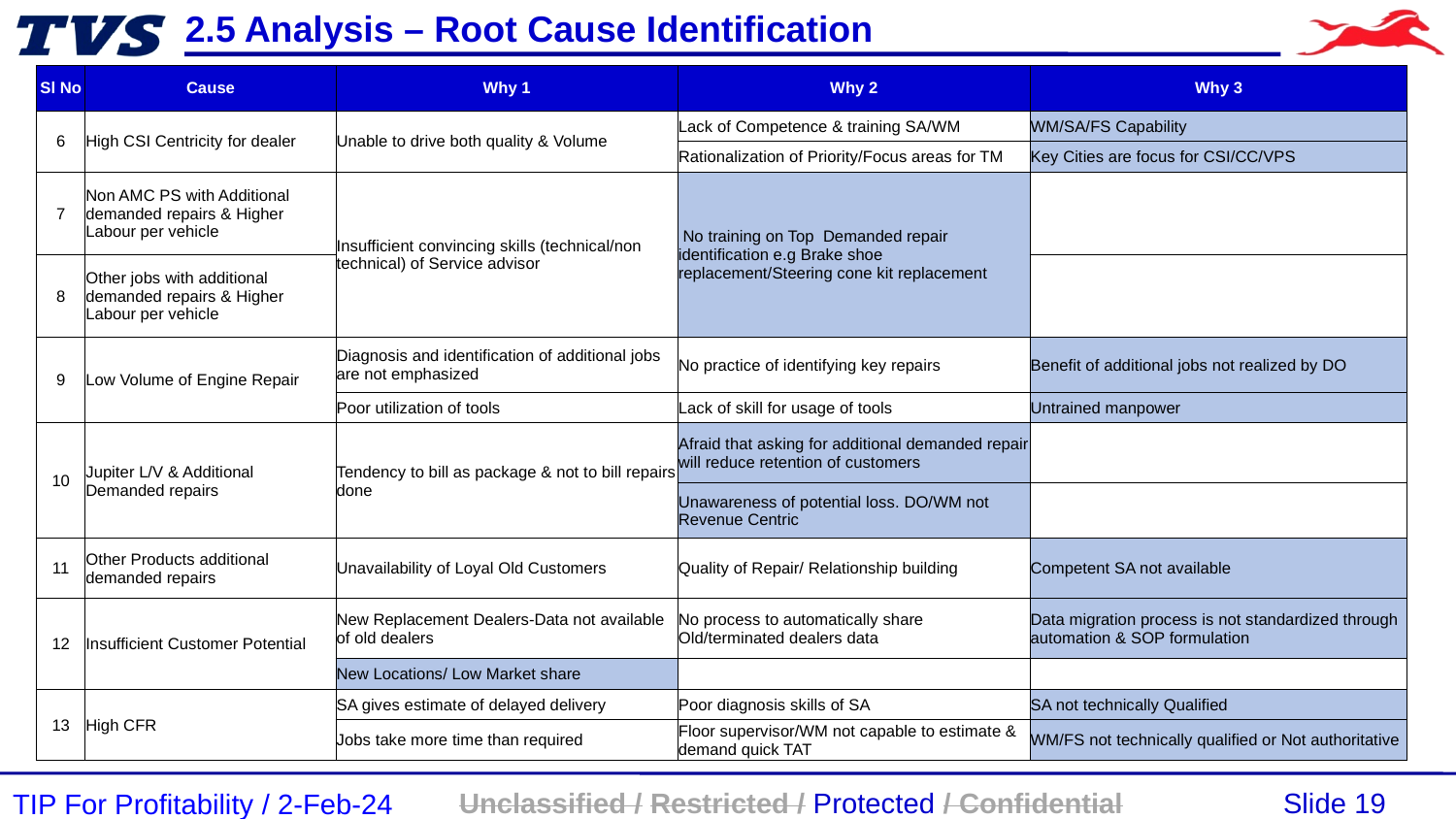

2.5 Analysis – Root Cause Identification
| Sl No | Cause | Why 1 | Why 2 | Why 3 |
| --- | --- | --- | --- | --- |
| 6 | High CSI Centricity for dealer | Unable to drive both quality & Volume​ | Lack of Competence & training SA/WM​ | WM/SA/FS Capability​ |
|  |  |  | Rationalization of Priority/Focus areas for TM​ | Key Cities are focus for CSI/CC/VPS​ |
| 7 | Non AMC PS with Additional demanded repairs & Higher Labour per vehicle | Insufficient convincing skills (technical/non technical) of Service advisor | No training on Top Demanded repair identification e.g Brake shoe replacement/Steering cone kit replacement |  |
| 8 | Other jobs with additional demanded repairs & Higher Labour per vehicle |  |  |  |
| 9 | Low Volume of Engine Repair | Diagnosis and identification of additional jobs are not emphasized | No practice of identifying key repairs | Benefit of additional jobs not realized by DO |
|  |  | Poor utilization of tools | Lack of skill for usage of tools | Untrained manpower |
| 10 | Jupiter L/V & Additional Demanded repairs | Tendency to bill as package & not to bill repairs done | Afraid that asking for additional demanded repair will reduce retention of customers |  |
|  |  |  | Unawareness of potential loss. DO/WM not Revenue Centric |  |
| 11 | Other Products additional demanded repairs | Unavailability of Loyal Old Customers | Quality of Repair/ Relationship building | Competent SA not available |
| 12 | Insufficient Customer Potential | New Replacement Dealers-Data not available of old dealers | No process to automatically share Old/terminated dealers data | Data migration process is not standardized through automation & SOP formulation |
|  |  | New Locations/ Low Market share |  |  |
| 13 | High CFR | SA gives estimate of delayed delivery | Poor diagnosis skills of SA | SA not technically Qualified |
|  |  | Jobs take more time than required | Floor supervisor/WM not capable to estimate & demand quick TAT | WM/FS not technically qualified or Not authoritative |